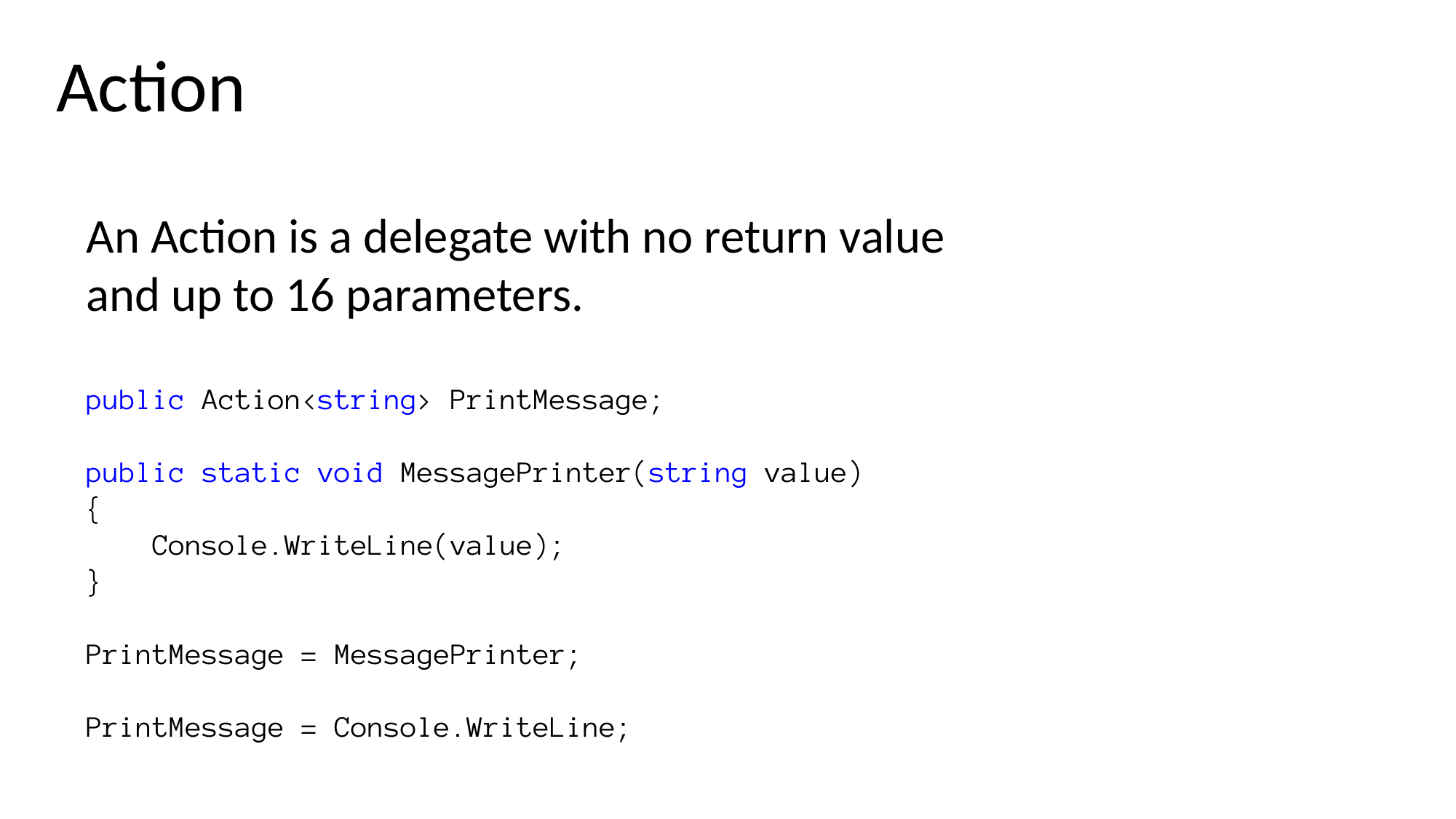

Action
An Action is a delegate with no return value and up to 16 parameters.

public Action<string> PrintMessage;

public static void MessagePrinter(string value)
{
    Console.WriteLine(value);
}

PrintMessage = MessagePrinter;

PrintMessage = Console.WriteLine;